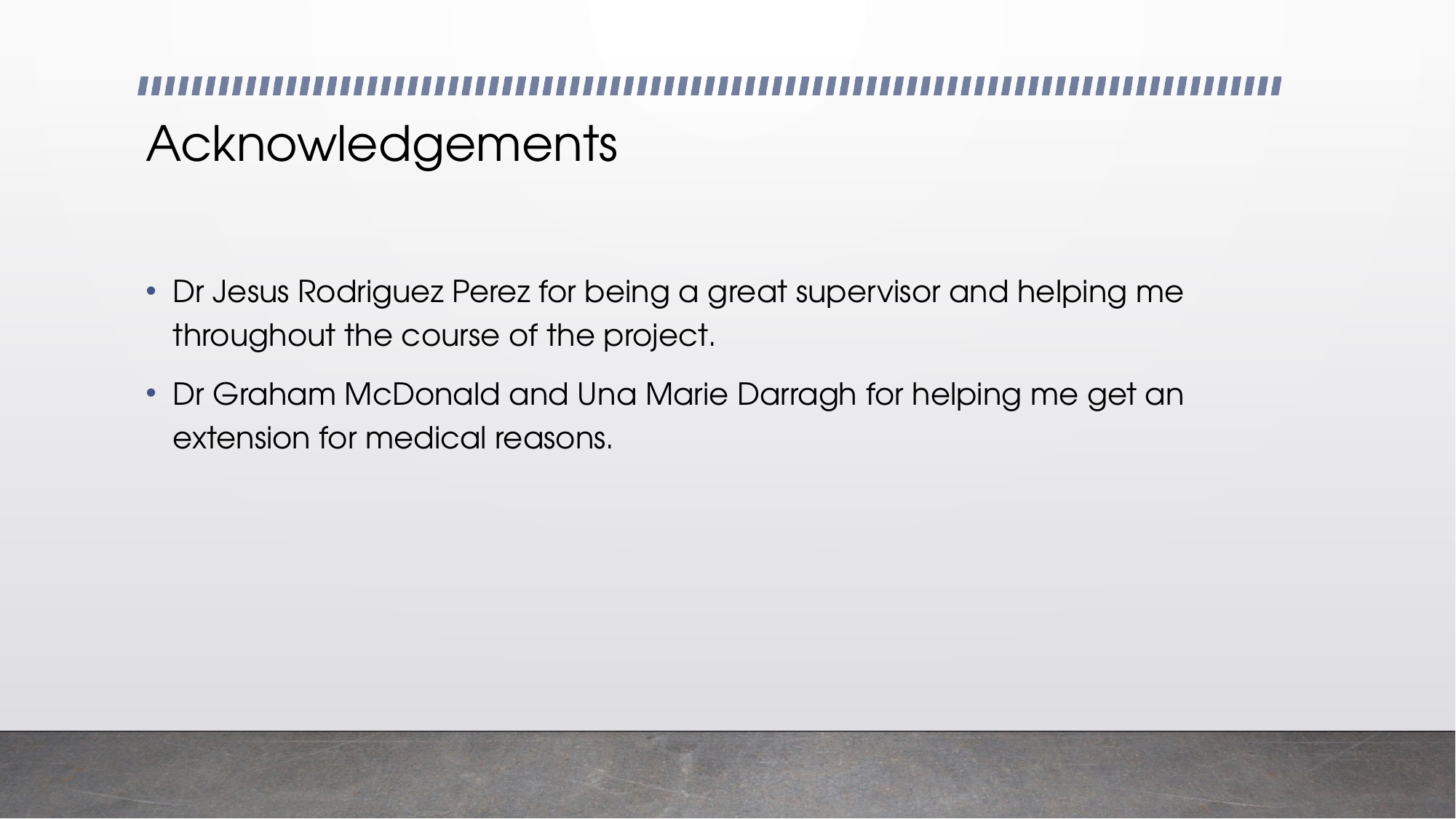

# Acknowledgements
Dr Jesus Rodriguez Perez for being a great supervisor and helping me throughout the course of the project.
Dr Graham McDonald and Una Marie Darragh for helping me get an extension for medical reasons.